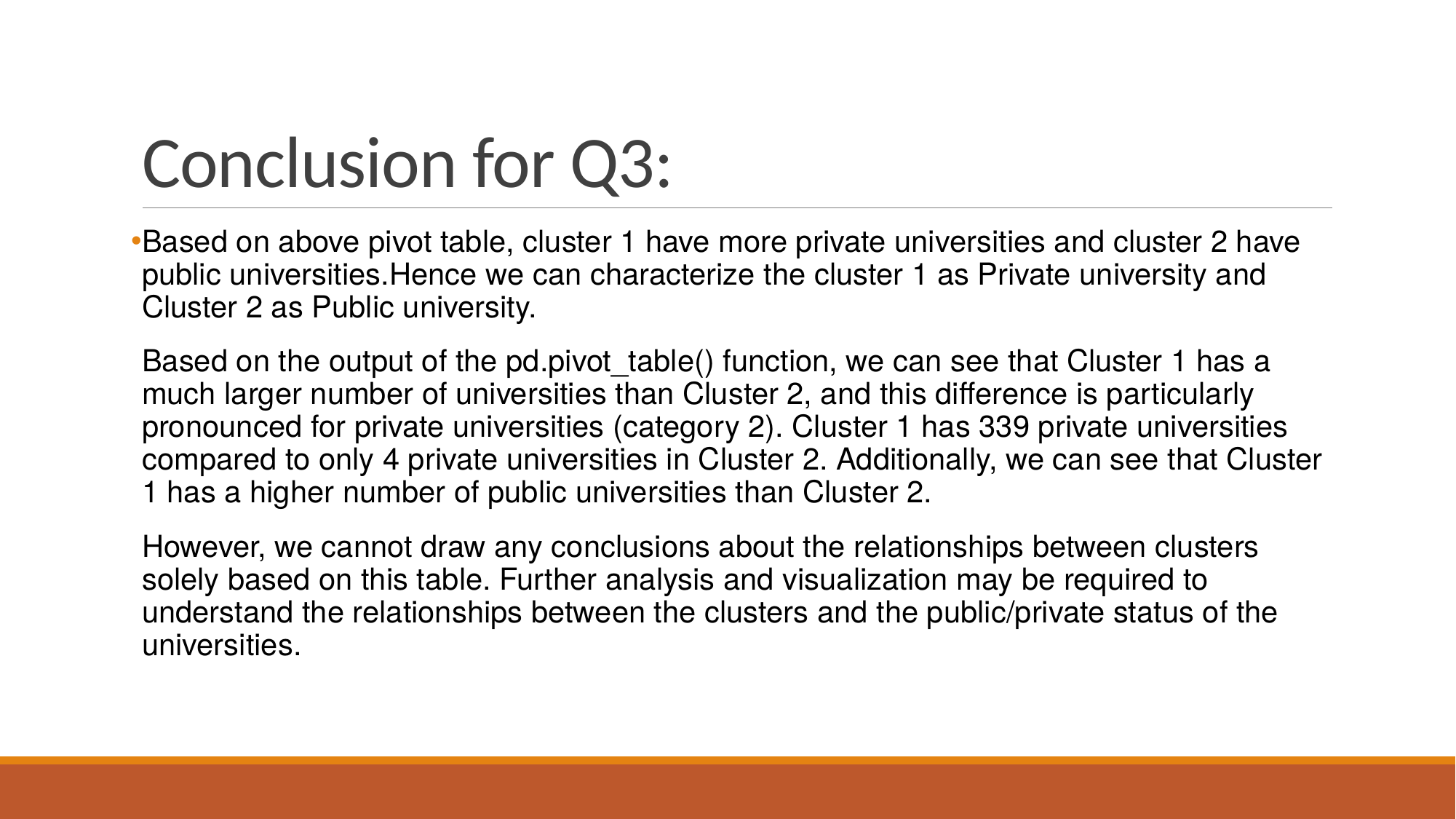

# Conclusion for Q3:
Based on above pivot table, cluster 1 have more private universities and cluster 2 have public universities.Hence we can characterize the cluster 1 as Private university and Cluster 2 as Public university.
Based on the output of the pd.pivot_table() function, we can see that Cluster 1 has a much larger number of universities than Cluster 2, and this difference is particularly pronounced for private universities (category 2). Cluster 1 has 339 private universities compared to only 4 private universities in Cluster 2. Additionally, we can see that Cluster 1 has a higher number of public universities than Cluster 2.
However, we cannot draw any conclusions about the relationships between clusters solely based on this table. Further analysis and visualization may be required to understand the relationships between the clusters and the public/private status of the universities.